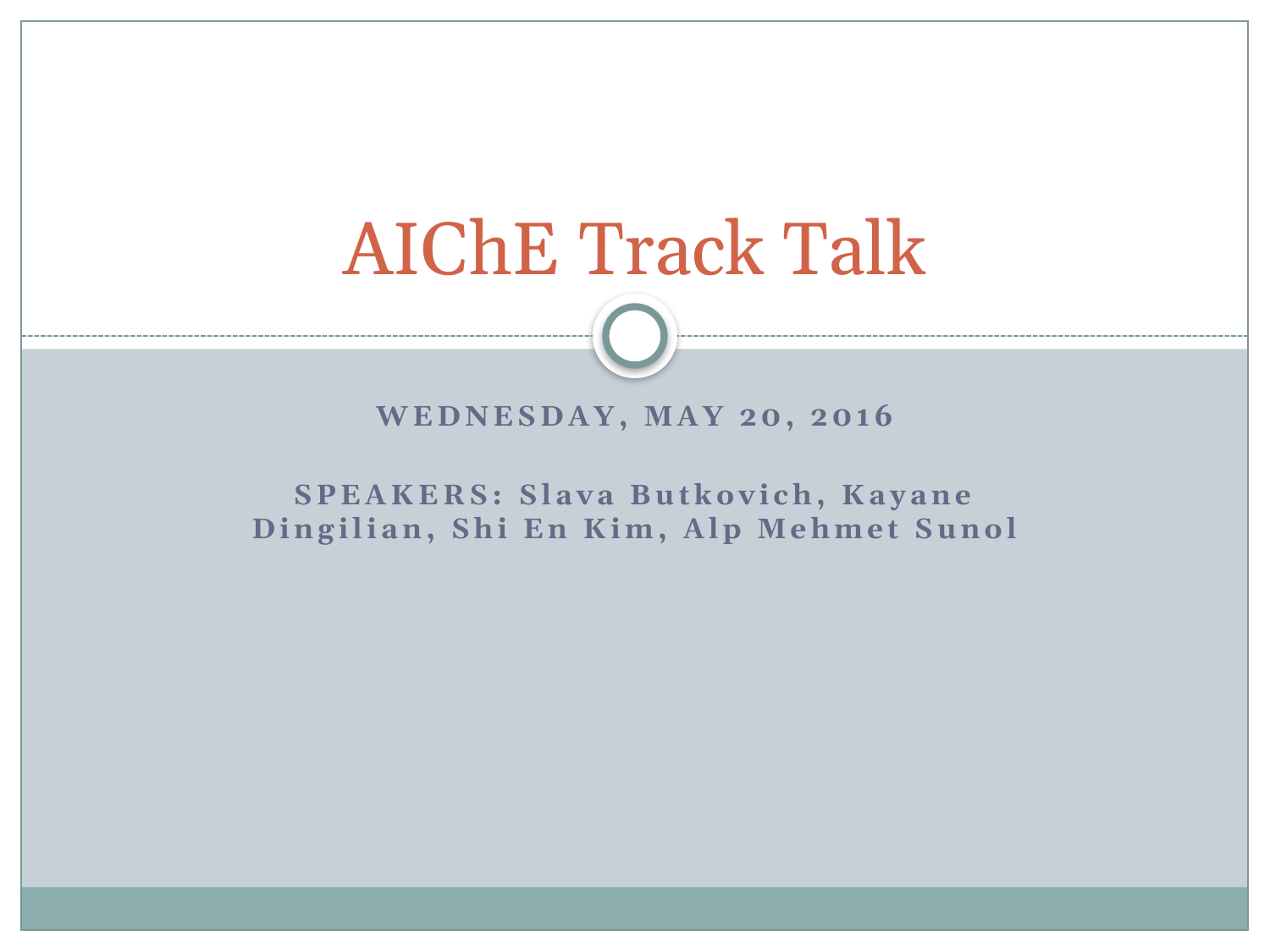

# AIChE Track Talk
Wednesday, May 20, 2016

Speakers: Slava Butkovich, Kayane Dingilian, Shi En Kim, Alp Mehmet Sunol